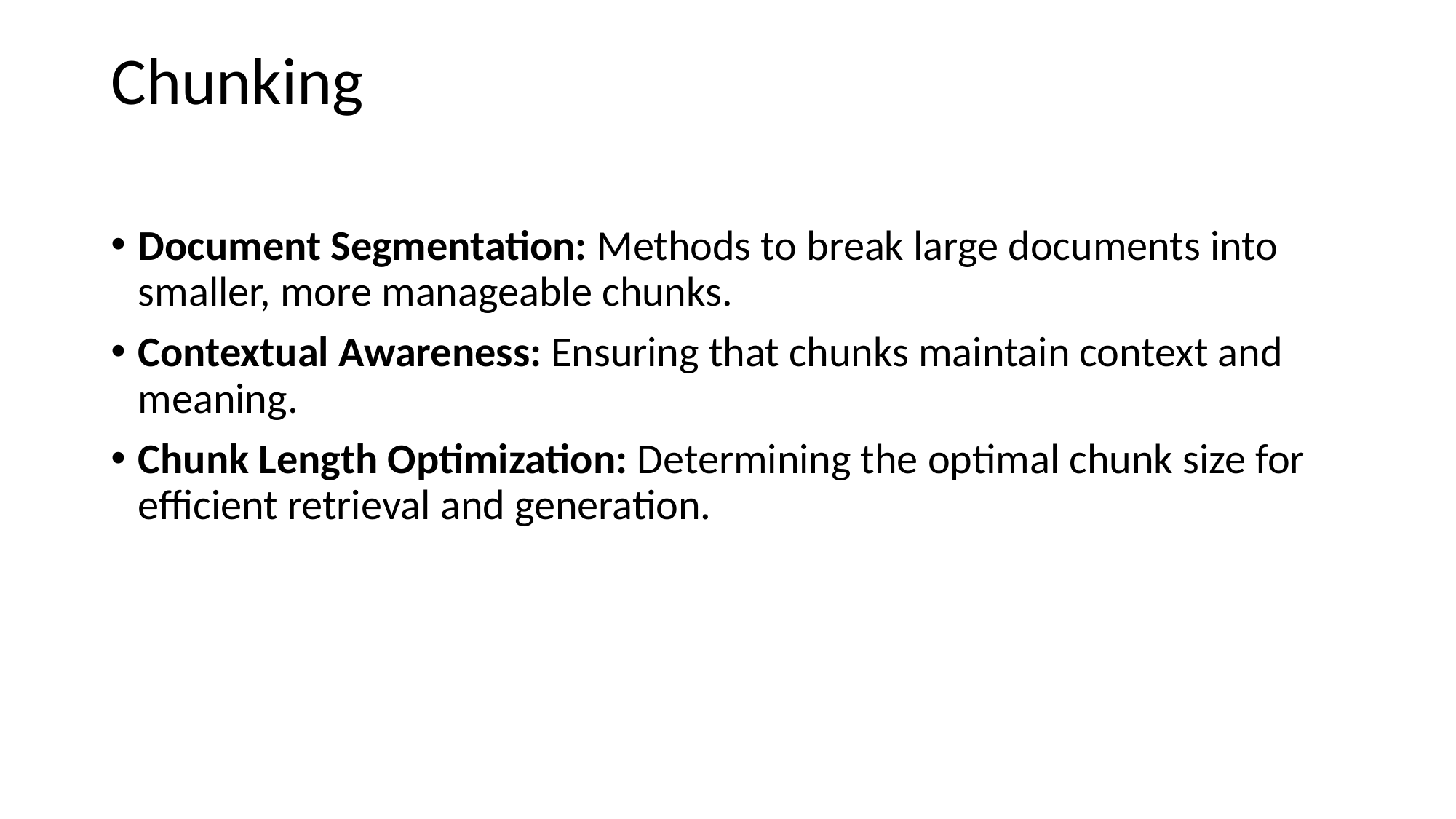

# Chunking
Document Segmentation: Methods to break large documents into smaller, more manageable chunks.
Contextual Awareness: Ensuring that chunks maintain context and meaning.
Chunk Length Optimization: Determining the optimal chunk size for efficient retrieval and generation.